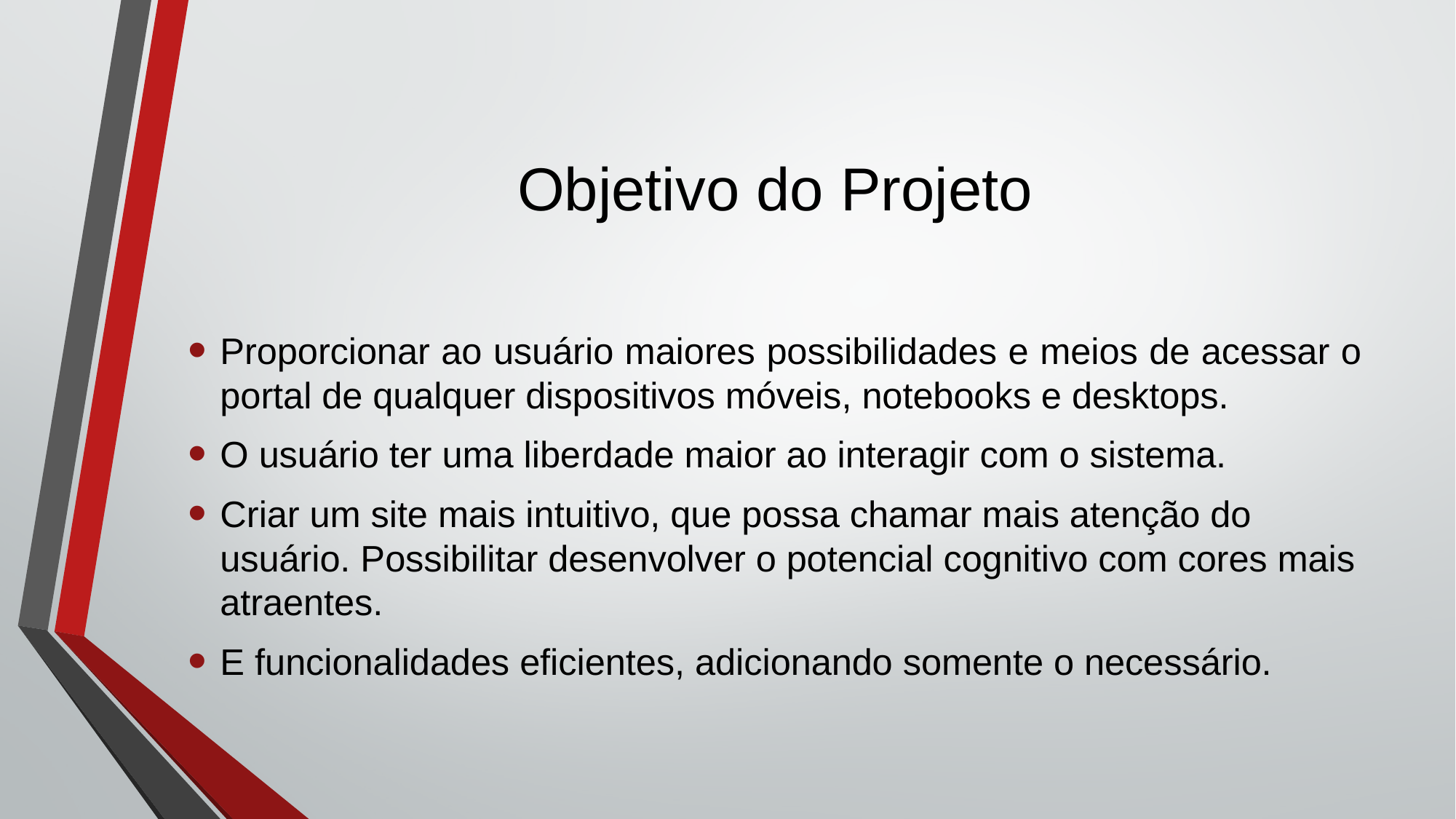

# Objetivo do Projeto
Proporcionar ao usuário maiores possibilidades e meios de acessar o portal de qualquer dispositivos móveis, notebooks e desktops.
O usuário ter uma liberdade maior ao interagir com o sistema.
Criar um site mais intuitivo, que possa chamar mais atenção do usuário. Possibilitar desenvolver o potencial cognitivo com cores mais atraentes.
E funcionalidades eficientes, adicionando somente o necessário.